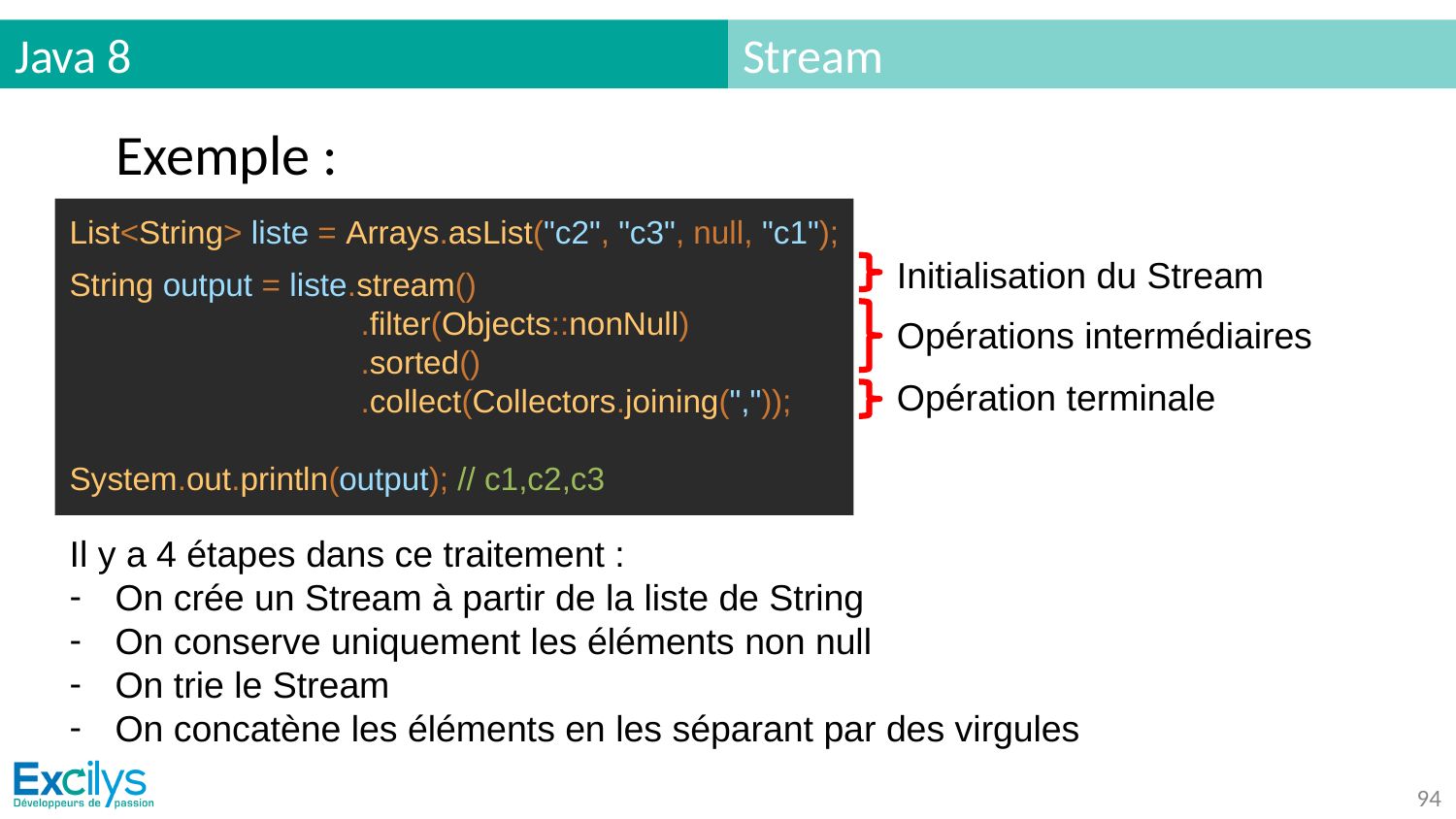

# Java 8
Stream
Exemple :
List<String> liste = Arrays.asList("c2", "c3", null, "c1");
String output = liste.stream()
		.filter(Objects::nonNull)
		.sorted()
		.collect(Collectors.joining(","));

System.out.println(output); // c1,c2,c3

Initialisation du Stream

Opérations intermédiaires
Opération terminale

Il y a 4 étapes dans ce traitement :
On crée un Stream à partir de la liste de String
On conserve uniquement les éléments non null
On trie le Stream
On concatène les éléments en les séparant par des virgules
94